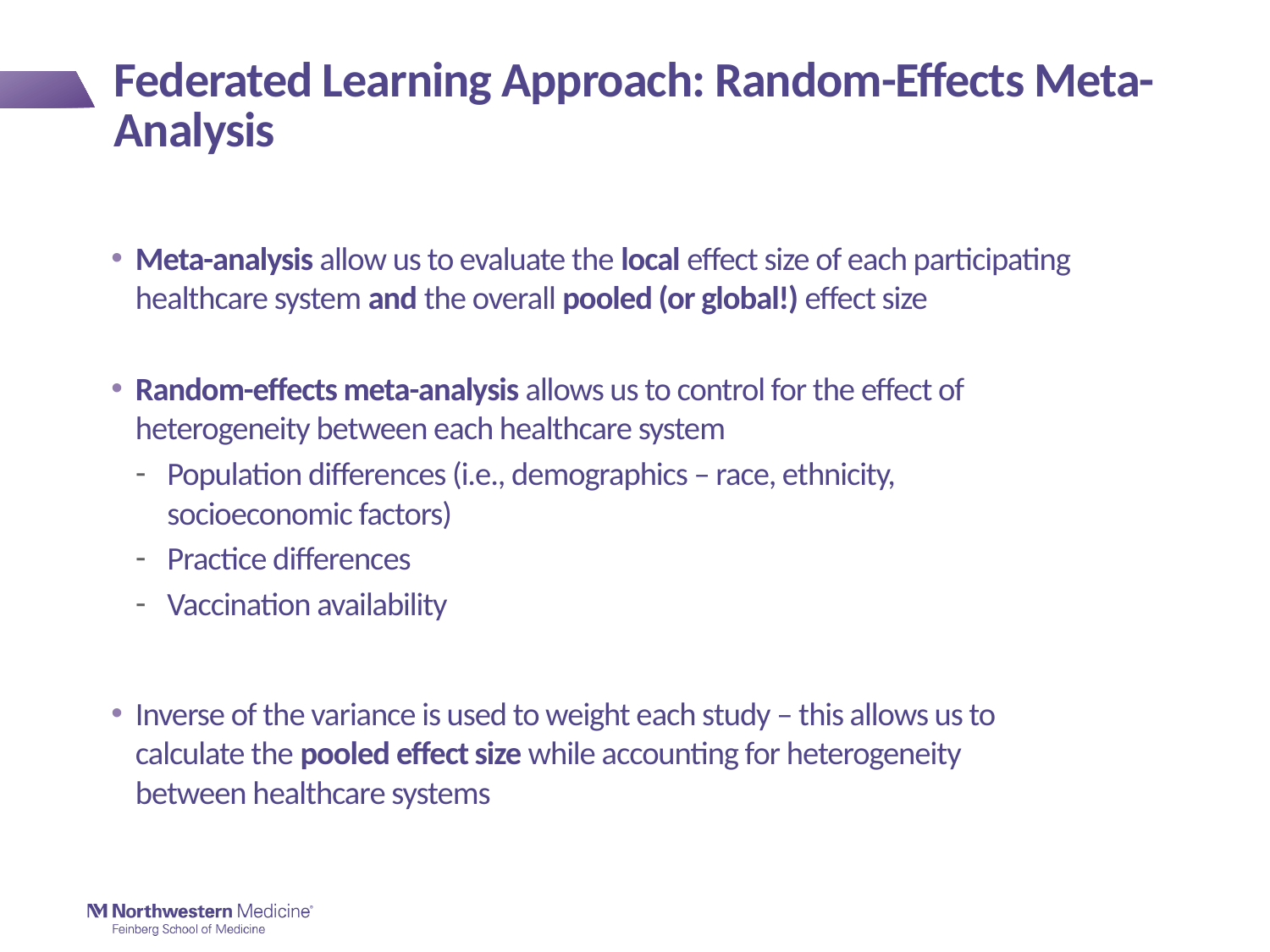

# Federated Learning Approach: Random-Effects Meta-Analysis

Meta-analysis allow us to evaluate the local effect size of each participating healthcare system and the overall pooled (or global!) effect size

Random-effects meta-analysis allows us to control for the effect of heterogeneity between each healthcare system
Population differences (i.e., demographics – race, ethnicity, socioeconomic factors)
Practice differences
Vaccination availability

Inverse of the variance is used to weight each study – this allows us to calculate the pooled effect size while accounting for heterogeneity between healthcare systems